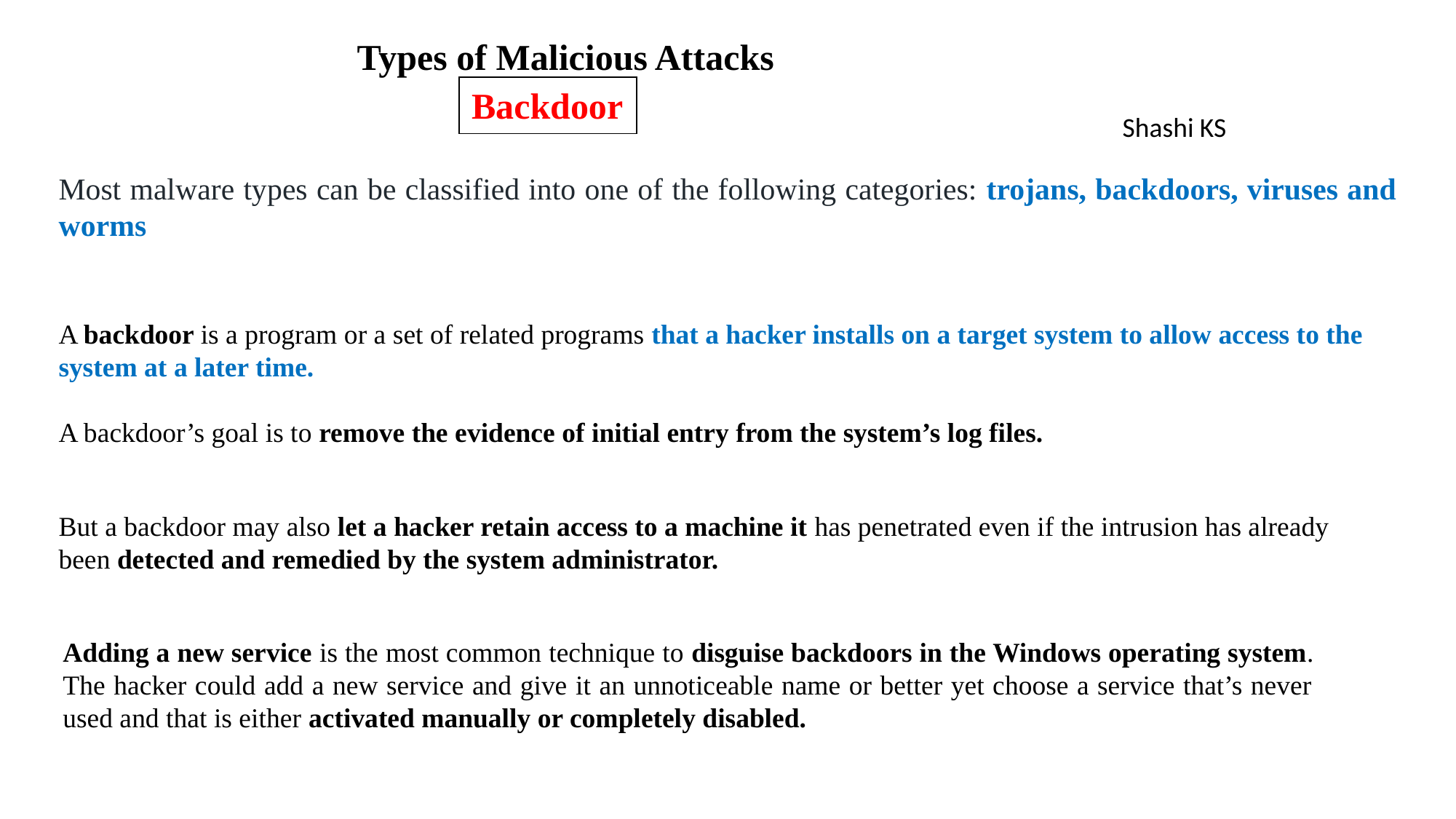

Types of Malicious Attacks
|  |
| --- |
Backdoor
Most malware types can be classified into one of the following categories: trojans, backdoors, viruses and worms
A backdoor is a program or a set of related programs that a hacker installs on a target system to allow access to the system at a later time.

A backdoor’s goal is to remove the evidence of initial entry from the system’s log files.
But a backdoor may also let a hacker retain access to a machine it has penetrated even if the intrusion has already been detected and remedied by the system administrator.
Adding a new service is the most common technique to disguise backdoors in the Windows operating system. The hacker could add a new service and give it an unnoticeable name or better yet choose a service that’s never used and that is either activated manually or completely disabled.